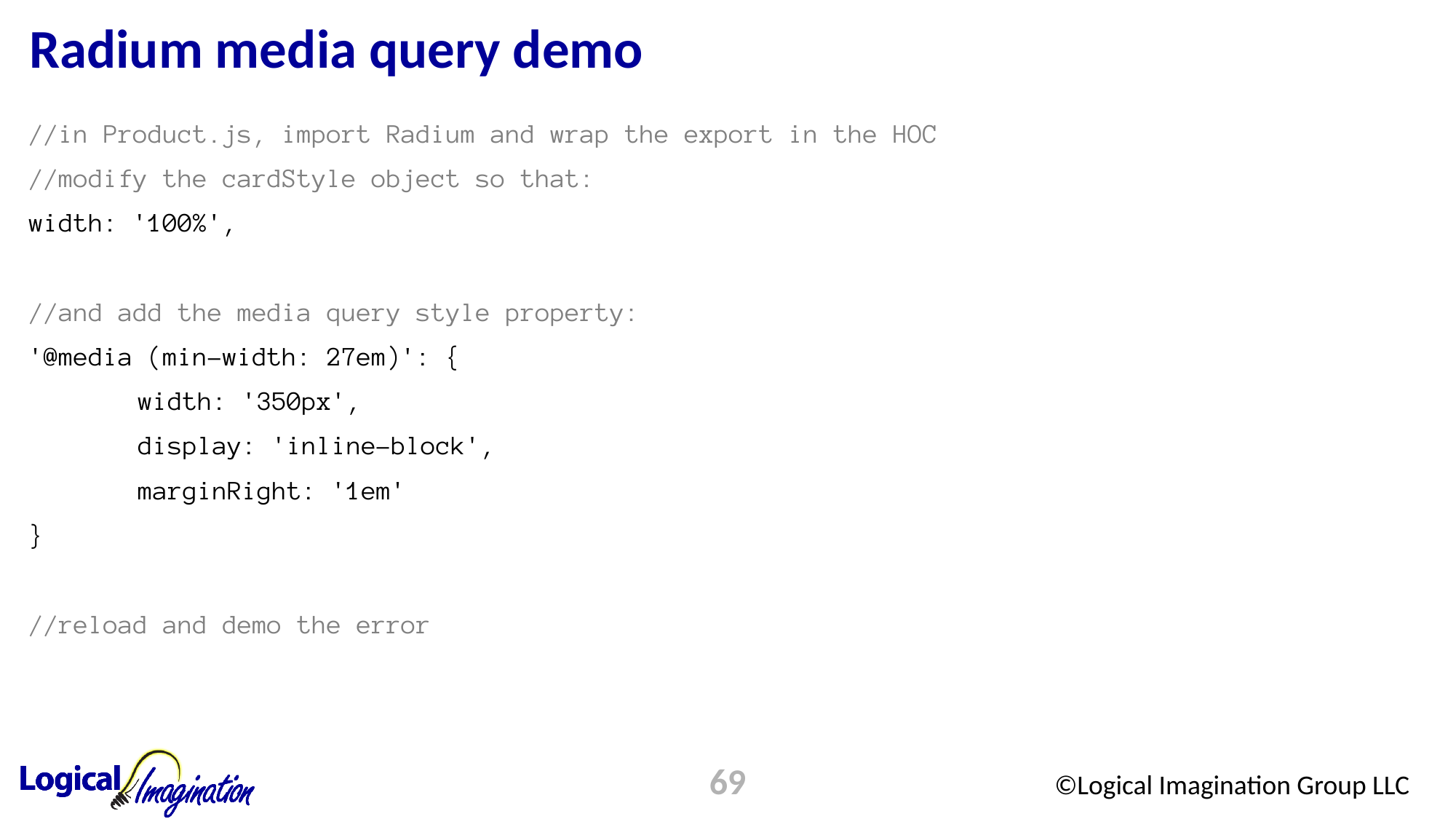

# Radium media query demo
//in Product.js, import Radium and wrap the export in the HOC
//modify the cardStyle object so that:
width: '100%',

//and add the media query style property:
'@media (min-width: 27em)': {
	width: '350px',
	display: 'inline-block',
	marginRight: '1em'
}

//reload and demo the error
69